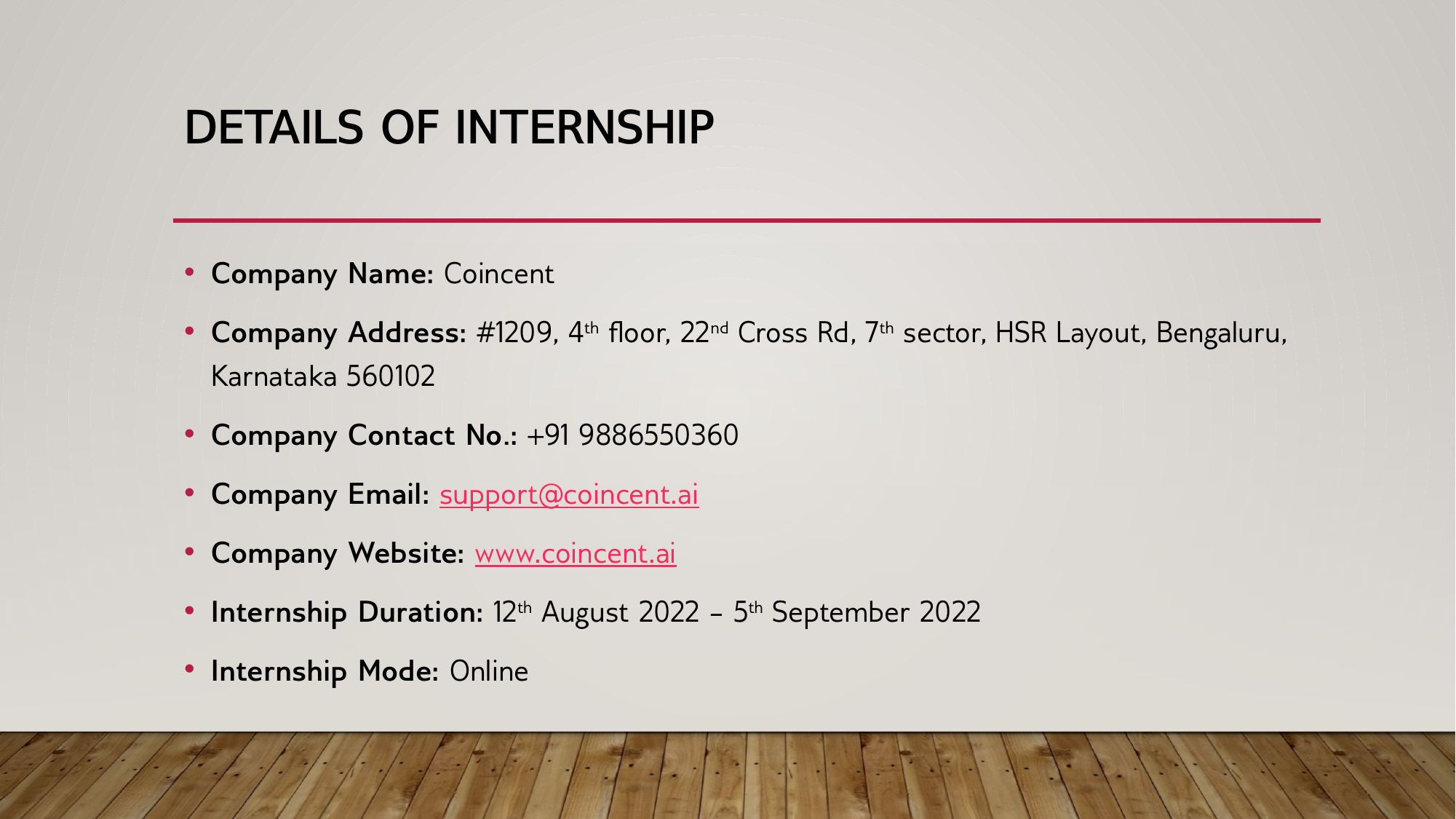

# Details of internship
Company Name: Coincent
Company Address: #1209, 4th floor, 22nd Cross Rd, 7th sector, HSR Layout, Bengaluru, Karnataka 560102
Company Contact No.: +91 9886550360
Company Email: support@coincent.ai
Company Website: www.coincent.ai
Internship Duration: 12th August 2022 – 5th September 2022
Internship Mode: Online